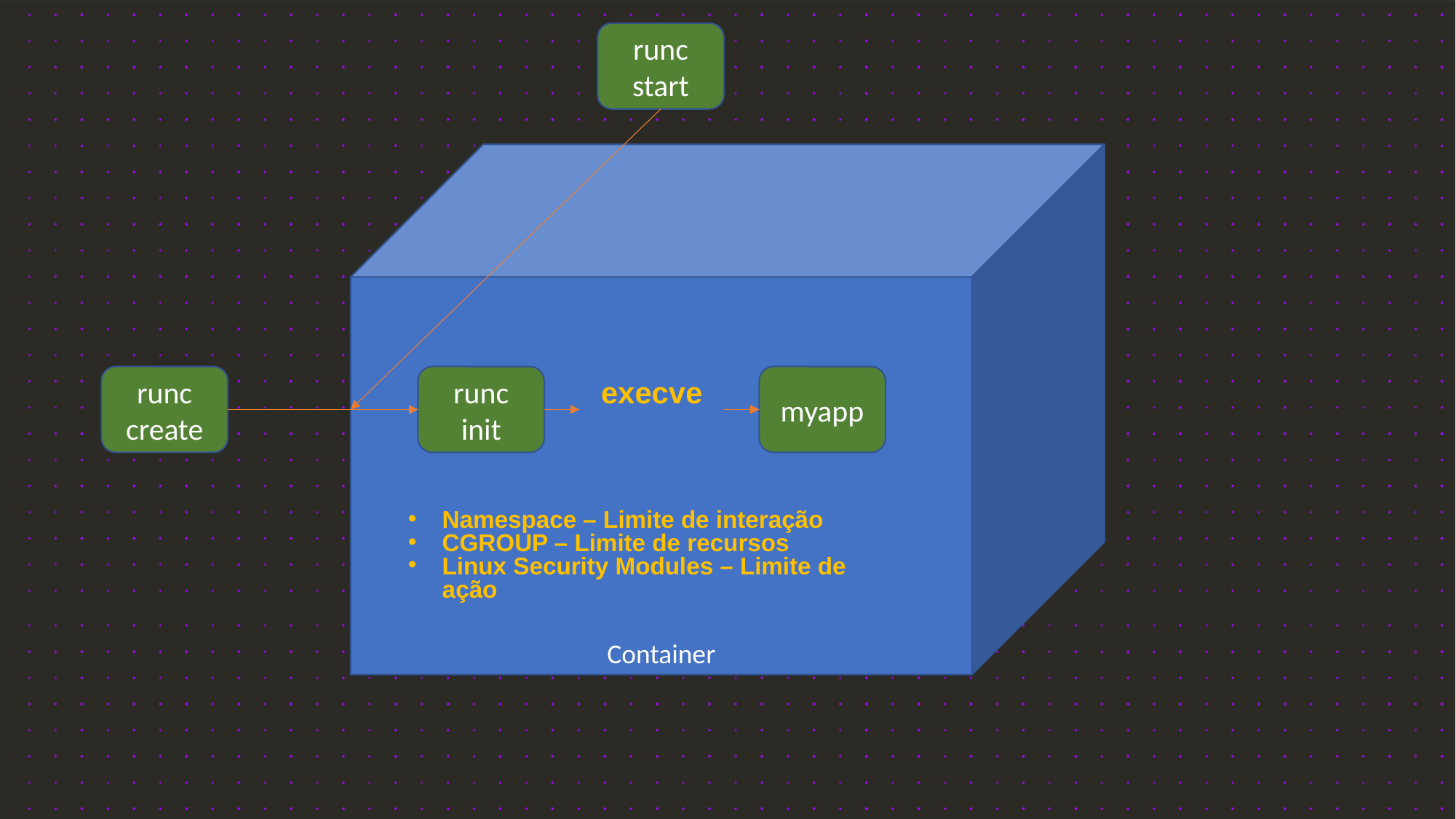

runc start
Container
runc create
runc init
myapp
execve

Namespace – Limite de interação
CGROUP – Limite de recursos
Linux Security Modules – Limite de ação